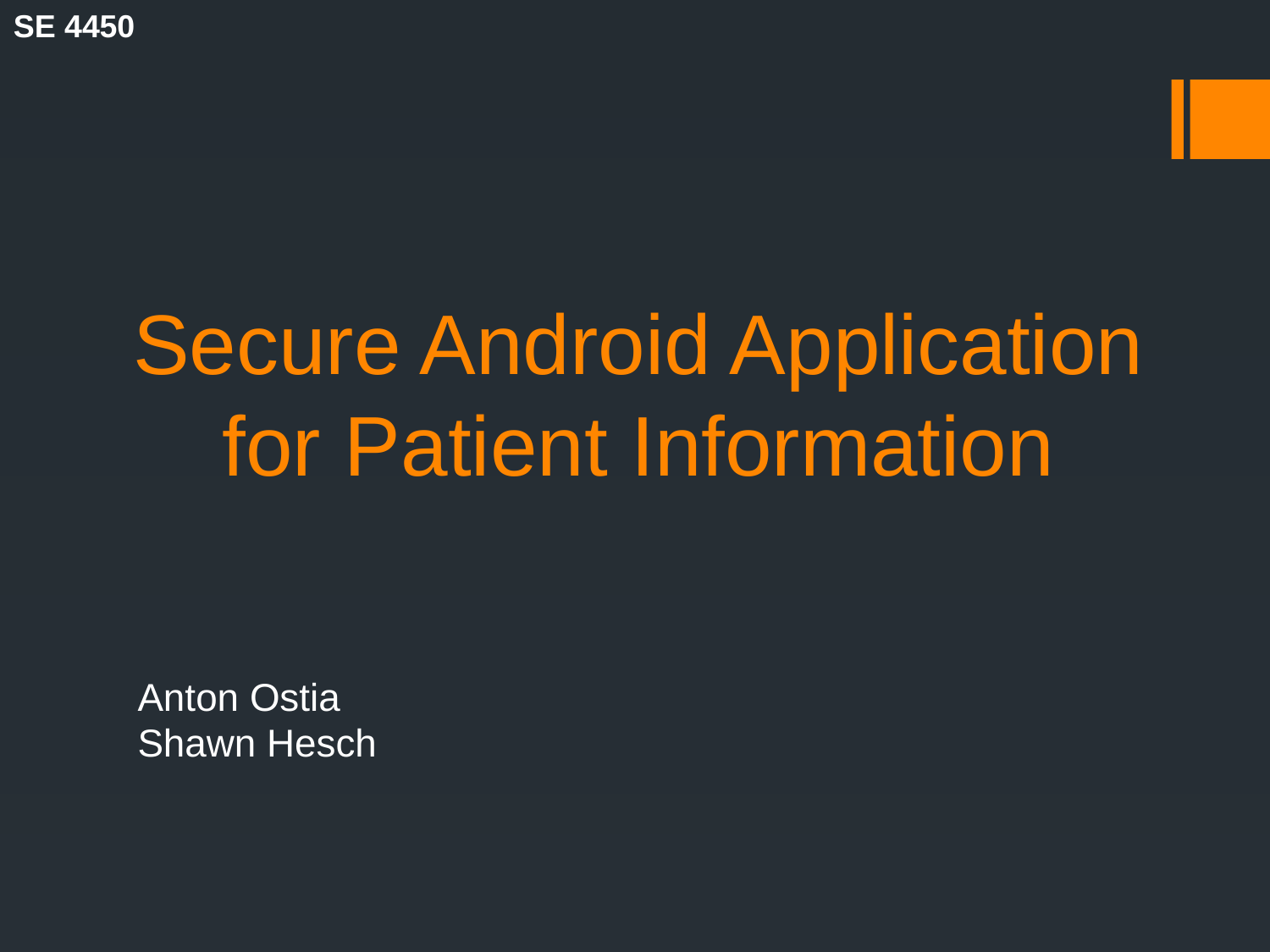

SE 4450
# Secure Android Application for Patient Information
Anton Ostia
Shawn Hesch